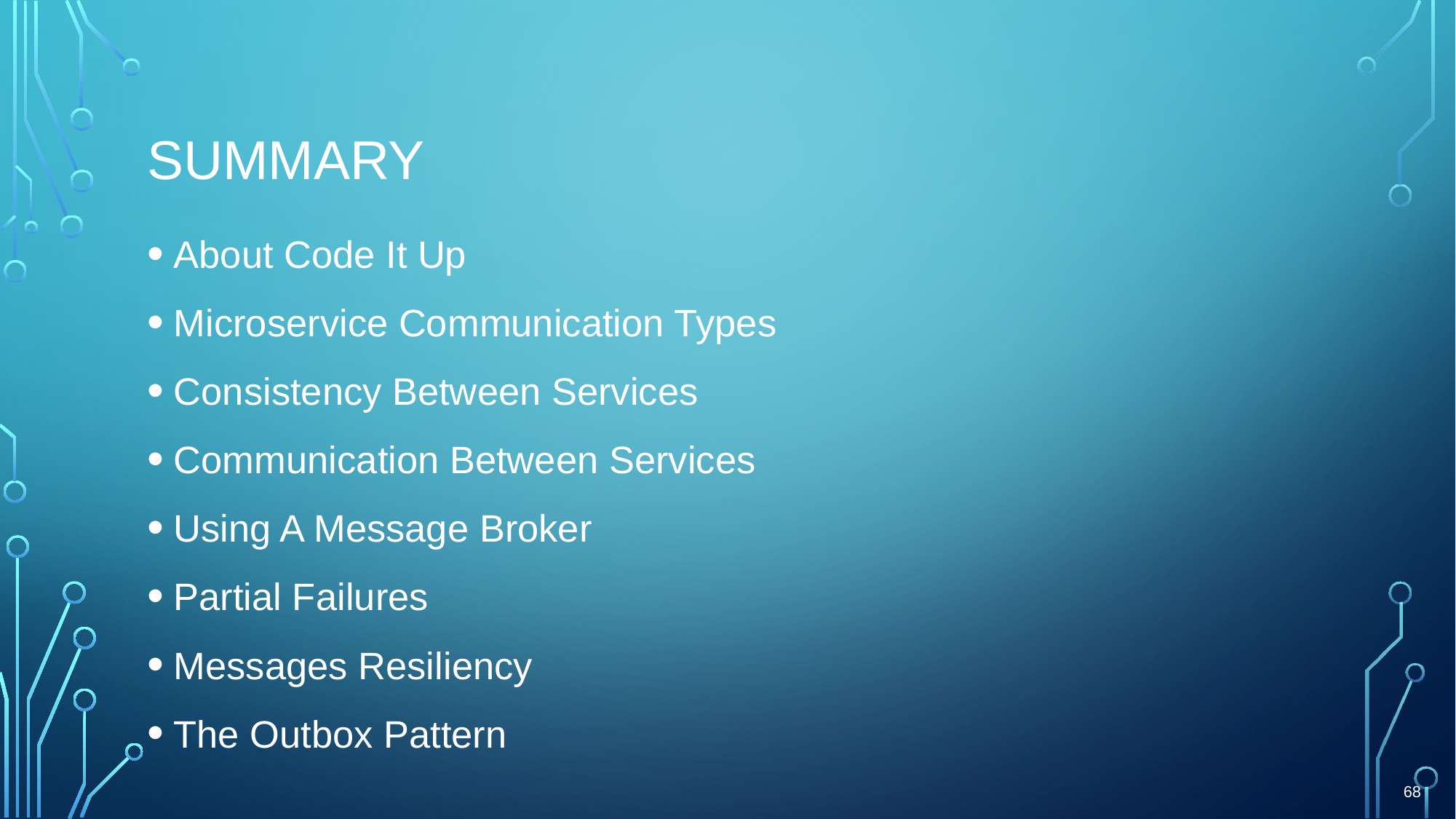

# Summary
About Code It Up
Microservice Communication Types
Consistency Between Services
Communication Between Services
Using A Message Broker
Partial Failures
Messages Resiliency
The Outbox Pattern

68